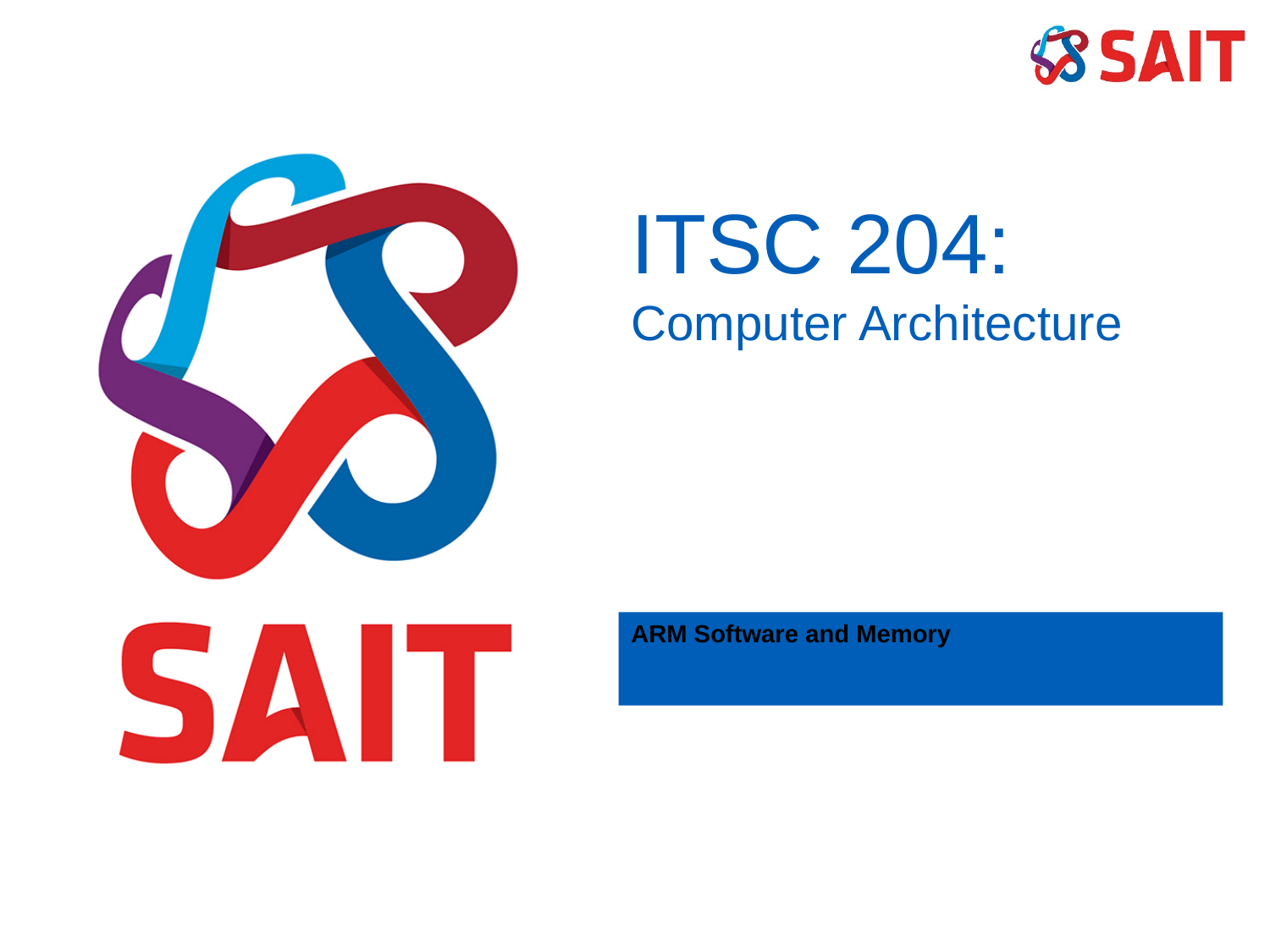

ITSC 204:
Computer Architecture
ARM Software and Memory